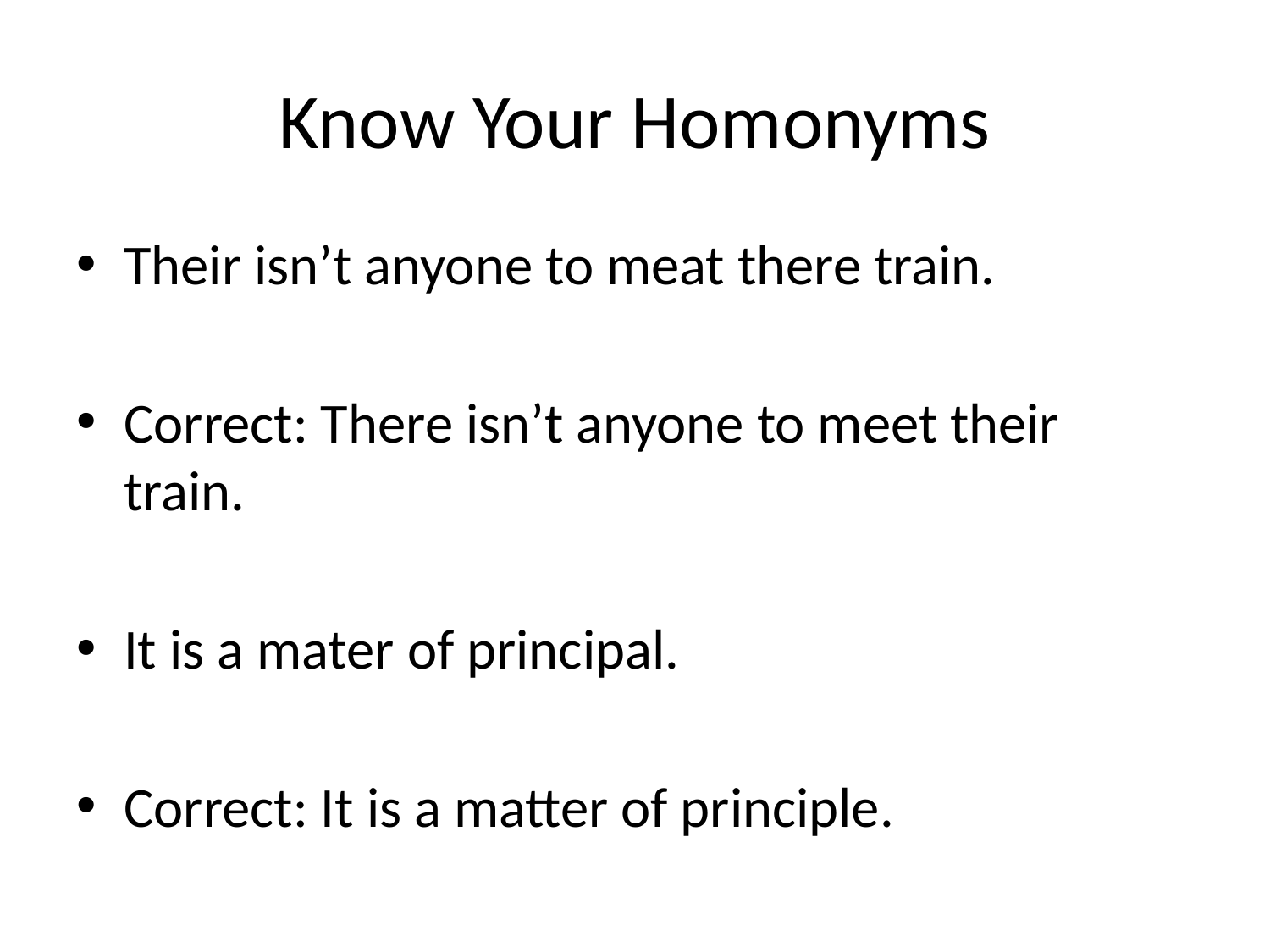

# Know Your Homonyms
Their isn’t anyone to meat there train.

Correct: There isn’t anyone to meet their train.

It is a mater of principal.

Correct: It is a matter of principle.